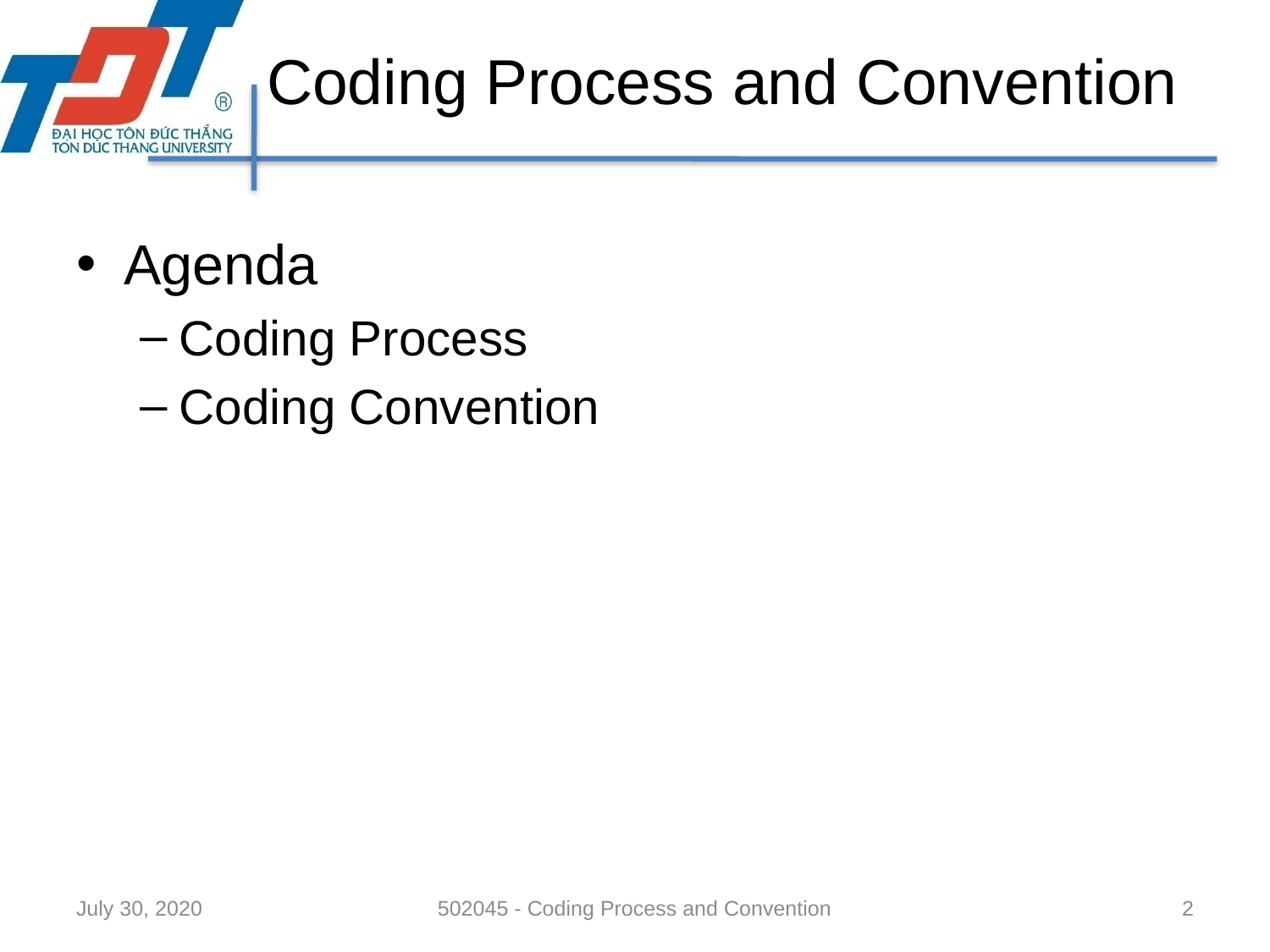

# Coding Process and Convention
Agenda
Coding Process
Coding Convention
July 30, 2020
502045 - Coding Process and Convention
2